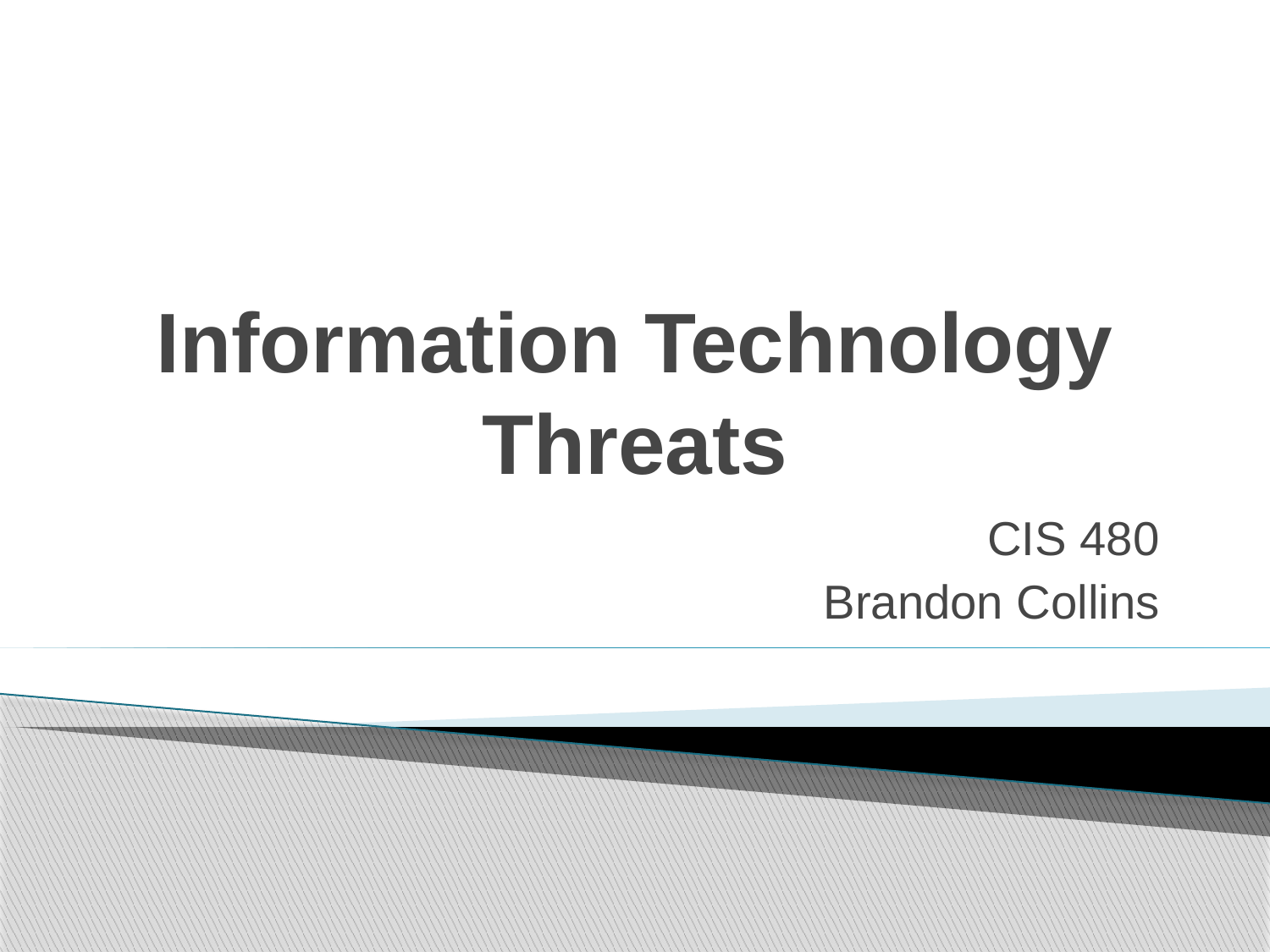

# Information Technology Threats
CIS 480
Brandon Collins